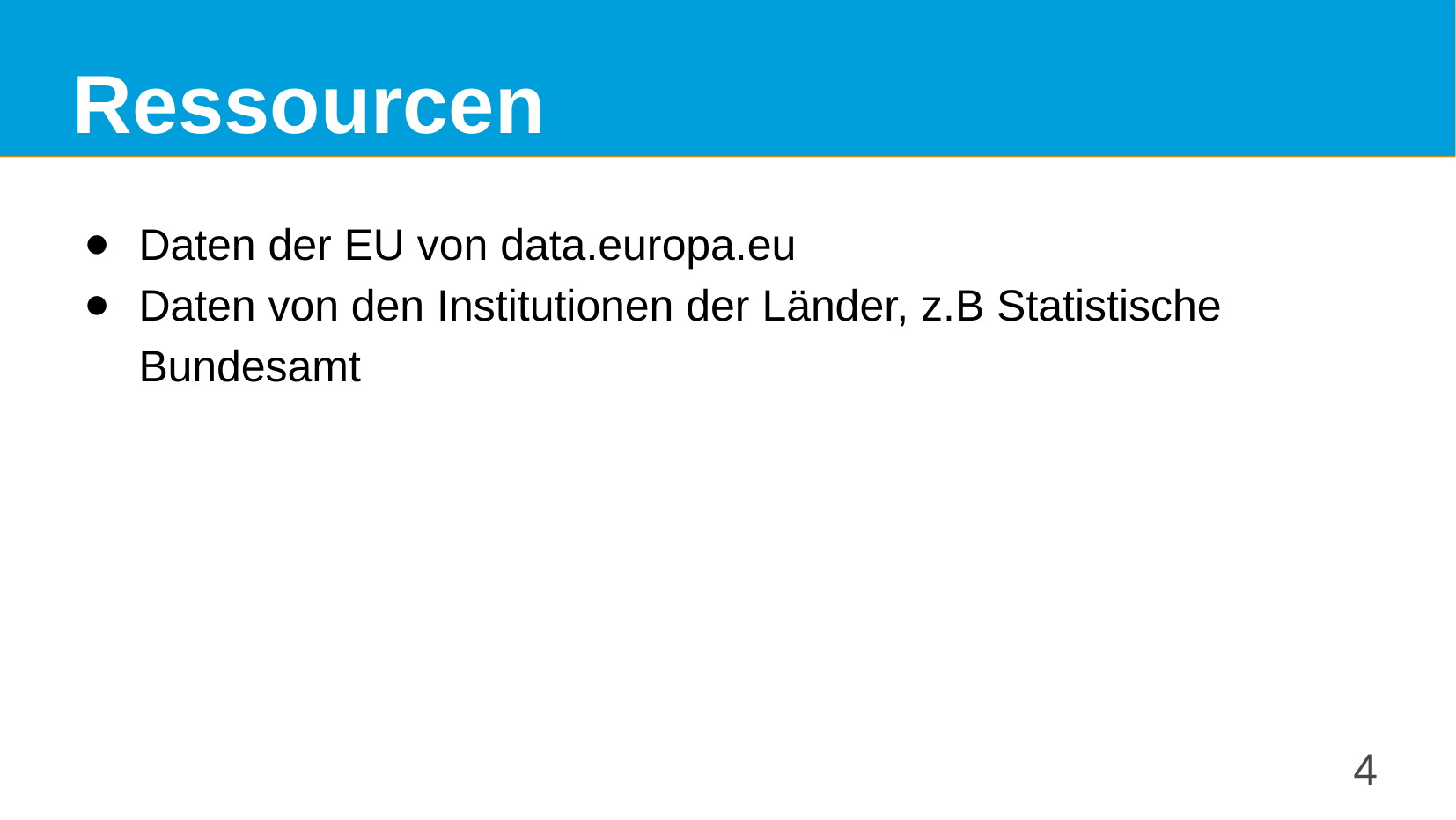

# Ressourcen
Daten der EU von data.europa.eu
Daten von den Institutionen der Länder, z.B Statistische Bundesamt
4